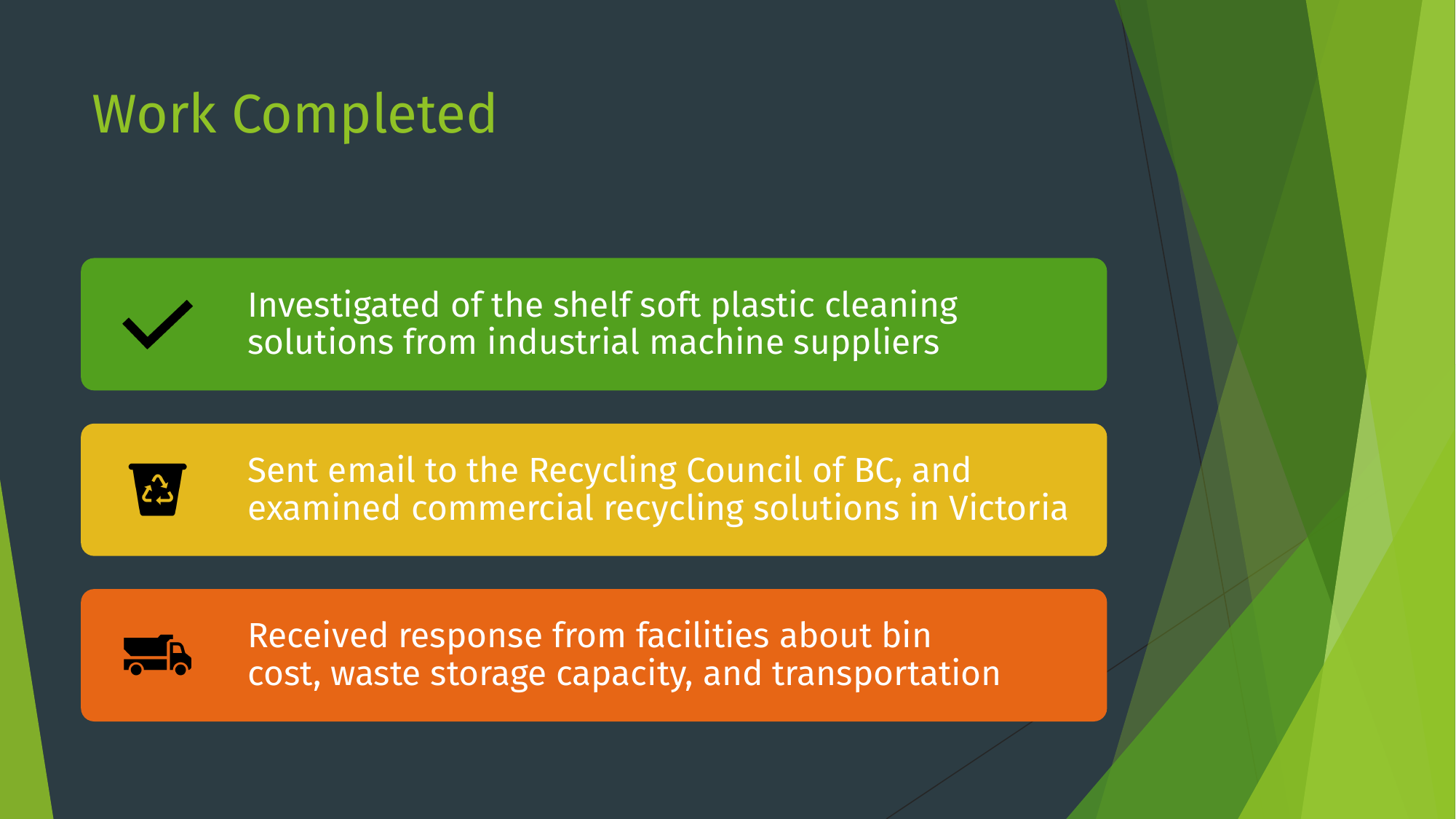

# Work Completed

Investigated of the shelf soft plastic cleaning solutions from industrial machine suppliers

Sent email to the Recycling Council of BC, and examined commercial recycling solutions in Victoria

Received response from facilities about bin cost, waste storage capacity, and transportation